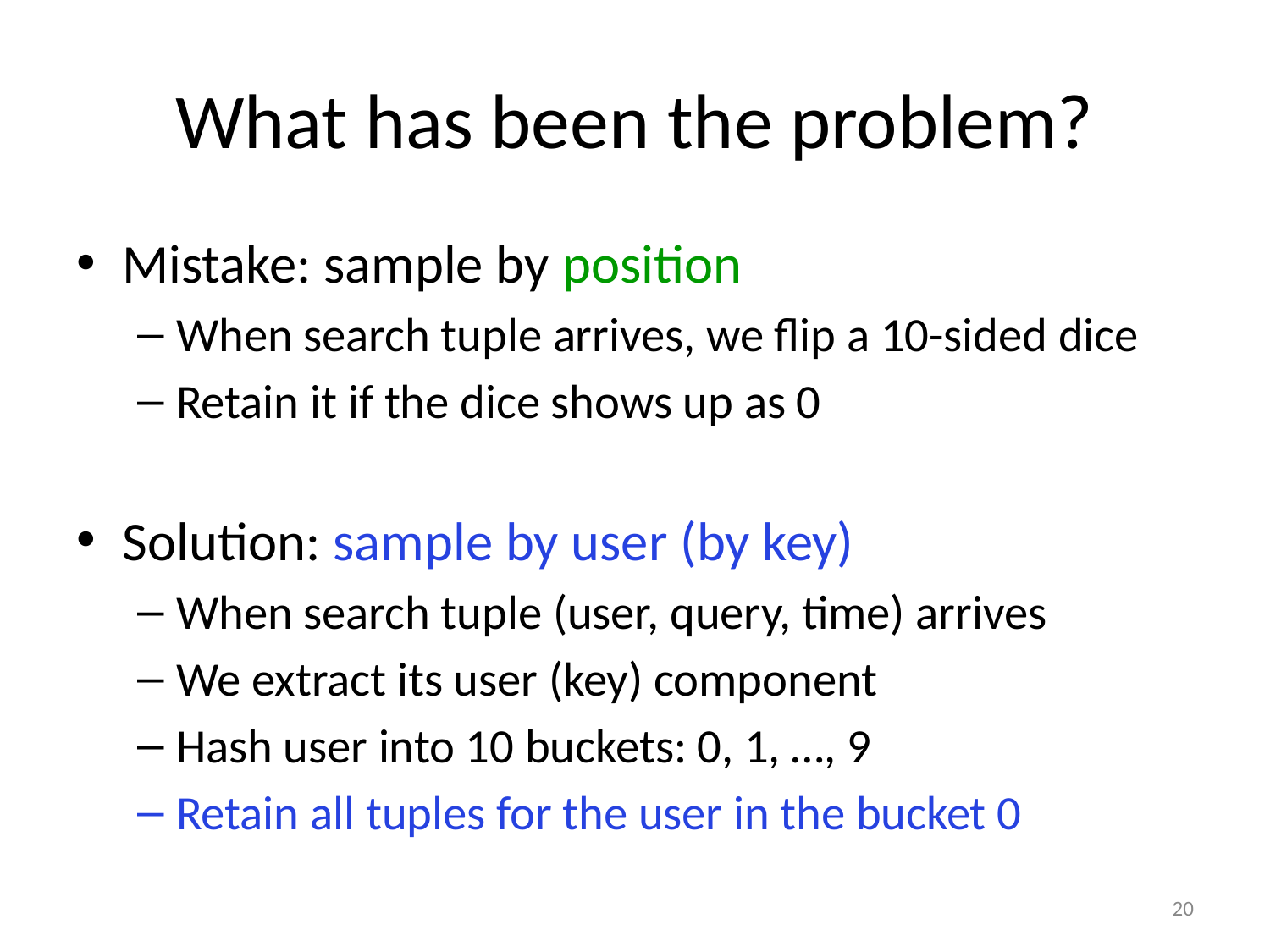

# What has been the problem?
Mistake: sample by position
When search tuple arrives, we flip a 10-sided dice
Retain it if the dice shows up as 0

Solution: sample by user (by key)
When search tuple (user, query, time) arrives
We extract its user (key) component
Hash user into 10 buckets: 0, 1, …, 9
Retain all tuples for the user in the bucket 0

20